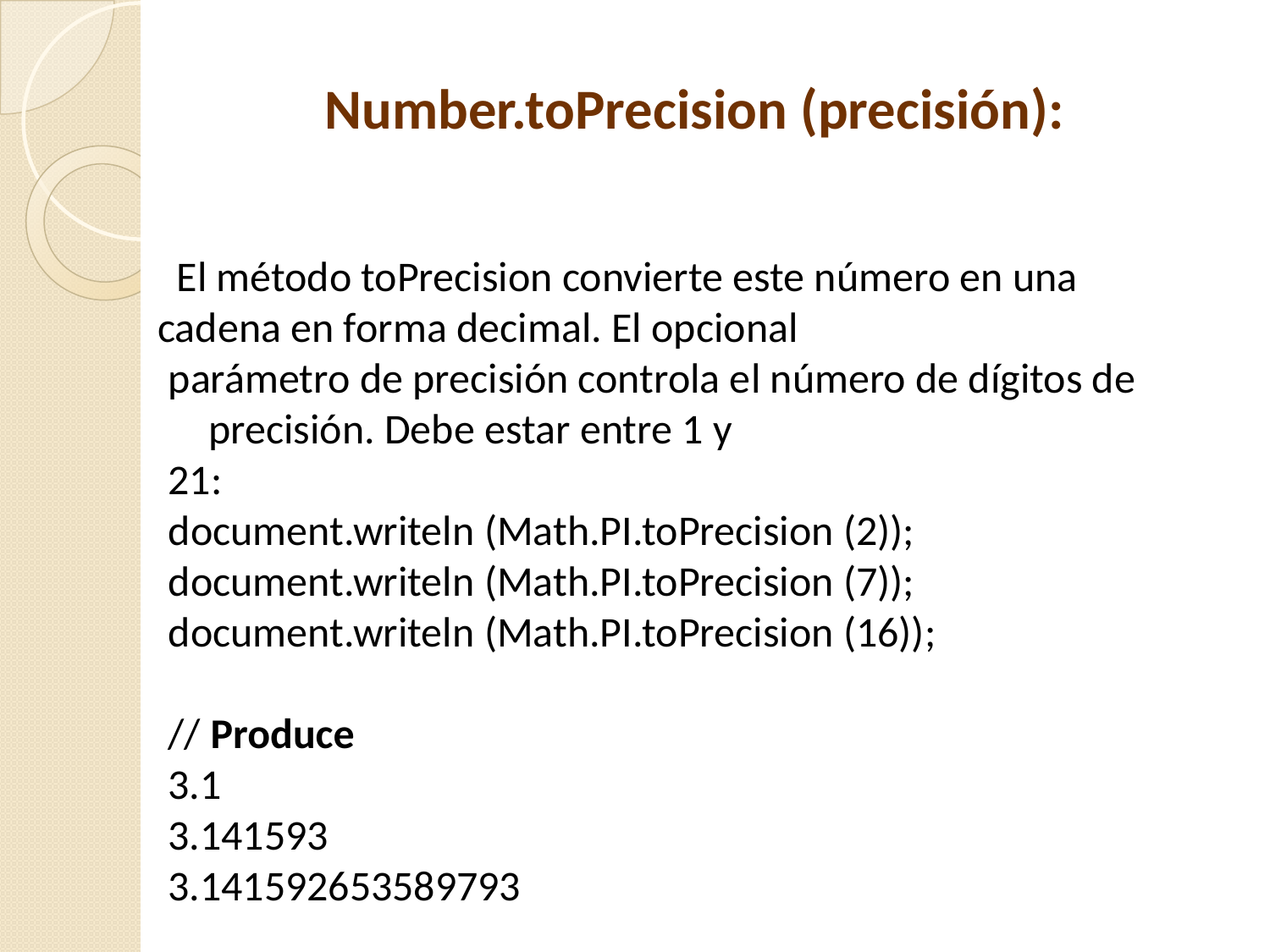

Number.toPrecision (precisión):

  El método toPrecision convierte este número en una cadena en forma decimal. El opcional
parámetro de precisión controla el número de dígitos de precisión. Debe estar entre 1 y
21:
document.writeln (Math.PI.toPrecision (2));
document.writeln (Math.PI.toPrecision (7));
document.writeln (Math.PI.toPrecision (16));

// Produce
3.1
3.141593
3.141592653589793